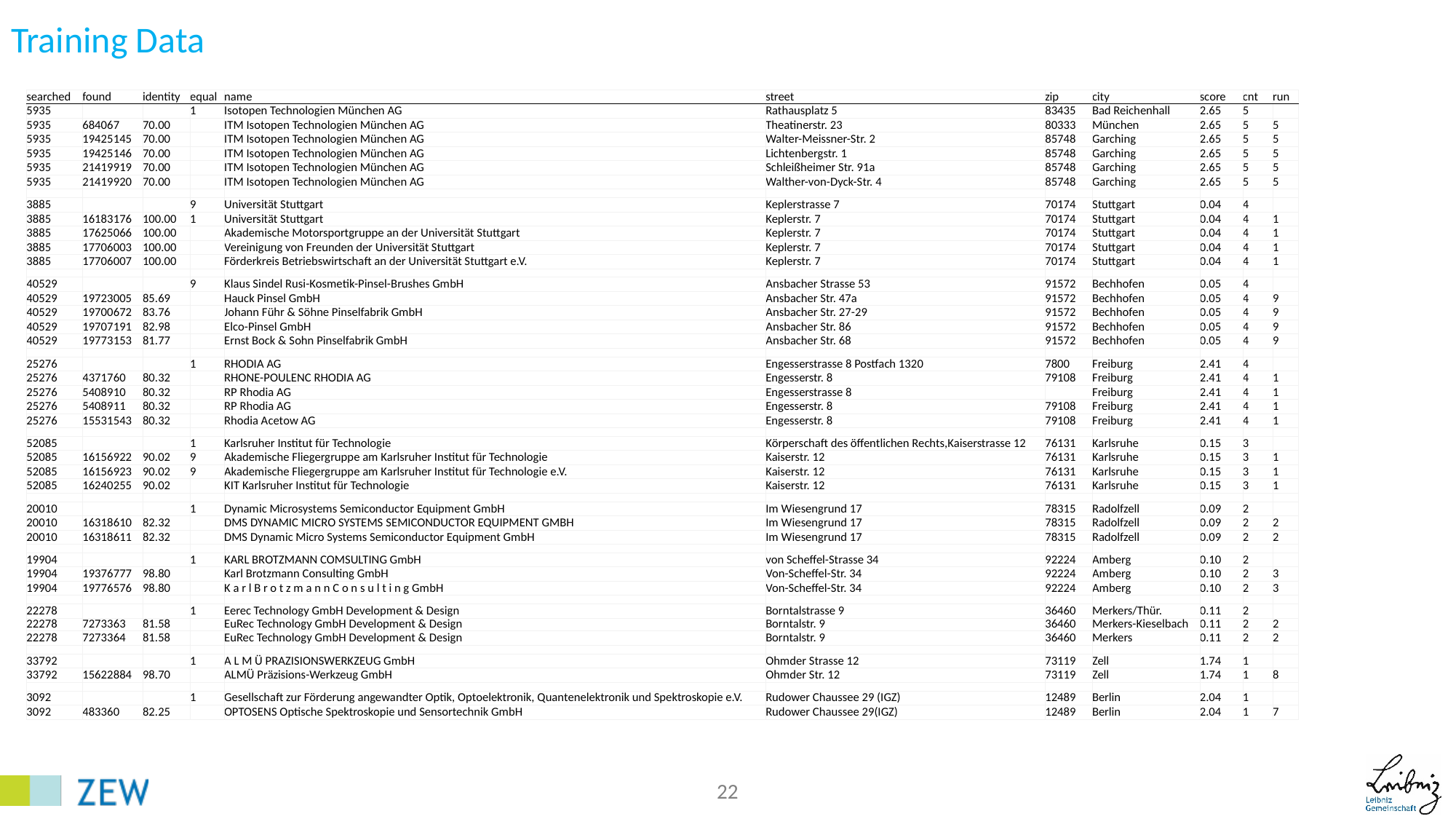

# Training Data
| searched | found | identity | equal | name | street | zip | city | score | cnt | run |
| --- | --- | --- | --- | --- | --- | --- | --- | --- | --- | --- |
| 5935 |  |  | 1 | Isotopen Technologien München AG | Rathausplatz 5 | 83435 | Bad Reichenhall | 2.65 | 5 |  |
| 5935 | 684067 | 70.00 |  | ITM Isotopen Technologien München AG | Theatinerstr. 23 | 80333 | München | 2.65 | 5 | 5 |
| 5935 | 19425145 | 70.00 |  | ITM Isotopen Technologien München AG | Walter-Meissner-Str. 2 | 85748 | Garching | 2.65 | 5 | 5 |
| 5935 | 19425146 | 70.00 |  | ITM Isotopen Technologien München AG | Lichtenbergstr. 1 | 85748 | Garching | 2.65 | 5 | 5 |
| 5935 | 21419919 | 70.00 |  | ITM Isotopen Technologien München AG | Schleißheimer Str. 91a | 85748 | Garching | 2.65 | 5 | 5 |
| 5935 | 21419920 | 70.00 |  | ITM Isotopen Technologien München AG | Walther-von-Dyck-Str. 4 | 85748 | Garching | 2.65 | 5 | 5 |
|  |  |  |  |  |  |  |  |  |  |  |
| 3885 |  |  | 9 | Universität Stuttgart | Keplerstrasse 7 | 70174 | Stuttgart | 0.04 | 4 |  |
| 3885 | 16183176 | 100.00 | 1 | Universität Stuttgart | Keplerstr. 7 | 70174 | Stuttgart | 0.04 | 4 | 1 |
| 3885 | 17625066 | 100.00 |  | Akademische Motorsportgruppe an der Universität Stuttgart | Keplerstr. 7 | 70174 | Stuttgart | 0.04 | 4 | 1 |
| 3885 | 17706003 | 100.00 |  | Vereinigung von Freunden der Universität Stuttgart | Keplerstr. 7 | 70174 | Stuttgart | 0.04 | 4 | 1 |
| 3885 | 17706007 | 100.00 |  | Förderkreis Betriebswirtschaft an der Universität Stuttgart e.V. | Keplerstr. 7 | 70174 | Stuttgart | 0.04 | 4 | 1 |
|  |  |  |  |  |  |  |  |  |  |  |
| 40529 |  |  | 9 | Klaus Sindel Rusi-Kosmetik-Pinsel-Brushes GmbH | Ansbacher Strasse 53 | 91572 | Bechhofen | 0.05 | 4 |  |
| 40529 | 19723005 | 85.69 |  | Hauck Pinsel GmbH | Ansbacher Str. 47a | 91572 | Bechhofen | 0.05 | 4 | 9 |
| 40529 | 19700672 | 83.76 |  | Johann Führ & Söhne Pinselfabrik GmbH | Ansbacher Str. 27-29 | 91572 | Bechhofen | 0.05 | 4 | 9 |
| 40529 | 19707191 | 82.98 |  | Elco-Pinsel GmbH | Ansbacher Str. 86 | 91572 | Bechhofen | 0.05 | 4 | 9 |
| 40529 | 19773153 | 81.77 |  | Ernst Bock & Sohn Pinselfabrik GmbH | Ansbacher Str. 68 | 91572 | Bechhofen | 0.05 | 4 | 9 |
|  |  |  |  |  |  |  |  |  |  |  |
| 25276 |  |  | 1 | RHODIA AG | Engesserstrasse 8 Postfach 1320 | 7800 | Freiburg | 2.41 | 4 |  |
| 25276 | 4371760 | 80.32 |  | RHONE-POULENC RHODIA AG | Engesserstr. 8 | 79108 | Freiburg | 2.41 | 4 | 1 |
| 25276 | 5408910 | 80.32 |  | RP Rhodia AG | Engesserstrasse 8 |  | Freiburg | 2.41 | 4 | 1 |
| 25276 | 5408911 | 80.32 |  | RP Rhodia AG | Engesserstr. 8 | 79108 | Freiburg | 2.41 | 4 | 1 |
| 25276 | 15531543 | 80.32 |  | Rhodia Acetow AG | Engesserstr. 8 | 79108 | Freiburg | 2.41 | 4 | 1 |
|  |  |  |  |  |  |  |  |  |  |  |
| 52085 |  |  | 1 | Karlsruher Institut für Technologie | Körperschaft des öffentlichen Rechts,Kaiserstrasse 12 | 76131 | Karlsruhe | 0.15 | 3 |  |
| 52085 | 16156922 | 90.02 | 9 | Akademische Fliegergruppe am Karlsruher Institut für Technologie | Kaiserstr. 12 | 76131 | Karlsruhe | 0.15 | 3 | 1 |
| 52085 | 16156923 | 90.02 | 9 | Akademische Fliegergruppe am Karlsruher Institut für Technologie e.V. | Kaiserstr. 12 | 76131 | Karlsruhe | 0.15 | 3 | 1 |
| 52085 | 16240255 | 90.02 |  | KIT Karlsruher Institut für Technologie | Kaiserstr. 12 | 76131 | Karlsruhe | 0.15 | 3 | 1 |
|  |  |  |  |  |  |  |  |  |  |  |
| 20010 |  |  | 1 | Dynamic Microsystems Semiconductor Equipment GmbH | Im Wiesengrund 17 | 78315 | Radolfzell | 0.09 | 2 |  |
| 20010 | 16318610 | 82.32 |  | DMS DYNAMIC MICRO SYSTEMS SEMICONDUCTOR EQUIPMENT GMBH | Im Wiesengrund 17 | 78315 | Radolfzell | 0.09 | 2 | 2 |
| 20010 | 16318611 | 82.32 |  | DMS Dynamic Micro Systems Semiconductor Equipment GmbH | Im Wiesengrund 17 | 78315 | Radolfzell | 0.09 | 2 | 2 |
|  |  |  |  |  |  |  |  |  |  |  |
| 19904 |  |  | 1 | KARL BROTZMANN COMSULTING GmbH | von Scheffel-Strasse 34 | 92224 | Amberg | 0.10 | 2 |  |
| 19904 | 19376777 | 98.80 |  | Karl Brotzmann Consulting GmbH | Von-Scheffel-Str. 34 | 92224 | Amberg | 0.10 | 2 | 3 |
| 19904 | 19776576 | 98.80 |  | K a r l B r o t z m a n n C o n s u l t i n g GmbH | Von-Scheffel-Str. 34 | 92224 | Amberg | 0.10 | 2 | 3 |
|  |  |  |  |  |  |  |  |  |  |  |
| 22278 |  |  | 1 | Eerec Technology GmbH Development & Design | Borntalstrasse 9 | 36460 | Merkers/Thür. | 0.11 | 2 |  |
| 22278 | 7273363 | 81.58 |  | EuRec Technology GmbH Development & Design | Borntalstr. 9 | 36460 | Merkers-Kieselbach | 0.11 | 2 | 2 |
| 22278 | 7273364 | 81.58 |  | EuRec Technology GmbH Development & Design | Borntalstr. 9 | 36460 | Merkers | 0.11 | 2 | 2 |
|  |  |  |  |  |  |  |  |  |  |  |
| 33792 |  |  | 1 | A L M Ü PRAZISIONSWERKZEUG GmbH | Ohmder Strasse 12 | 73119 | Zell | 1.74 | 1 |  |
| 33792 | 15622884 | 98.70 |  | ALMÜ Präzisions-Werkzeug GmbH | Ohmder Str. 12 | 73119 | Zell | 1.74 | 1 | 8 |
|  |  |  |  |  |  |  |  |  |  |  |
| 3092 |  |  | 1 | Gesellschaft zur Förderung angewandter Optik, Optoelektronik, Quantenelektronik und Spektroskopie e.V. | Rudower Chaussee 29 (IGZ) | 12489 | Berlin | 2.04 | 1 |  |
| 3092 | 483360 | 82.25 |  | OPTOSENS Optische Spektroskopie und Sensortechnik GmbH | Rudower Chaussee 29(IGZ) | 12489 | Berlin | 2.04 | 1 | 7 |
22